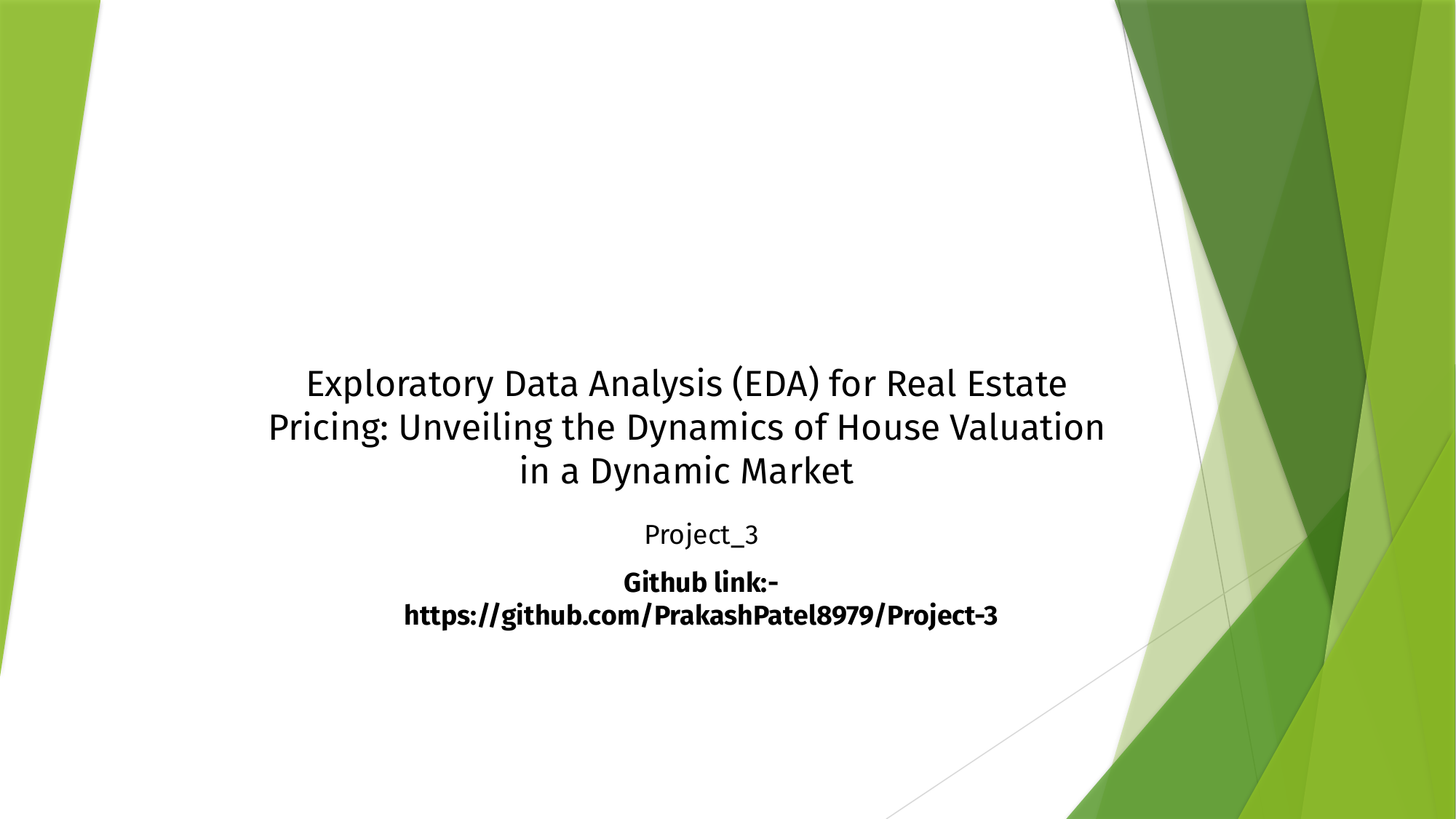

Exploratory Data Analysis (EDA) for Real Estate Pricing: Unveiling the Dynamics of House Valuation in a Dynamic Market
Project_3
Github link:-
https://github.com/PrakashPatel8979/Project-3